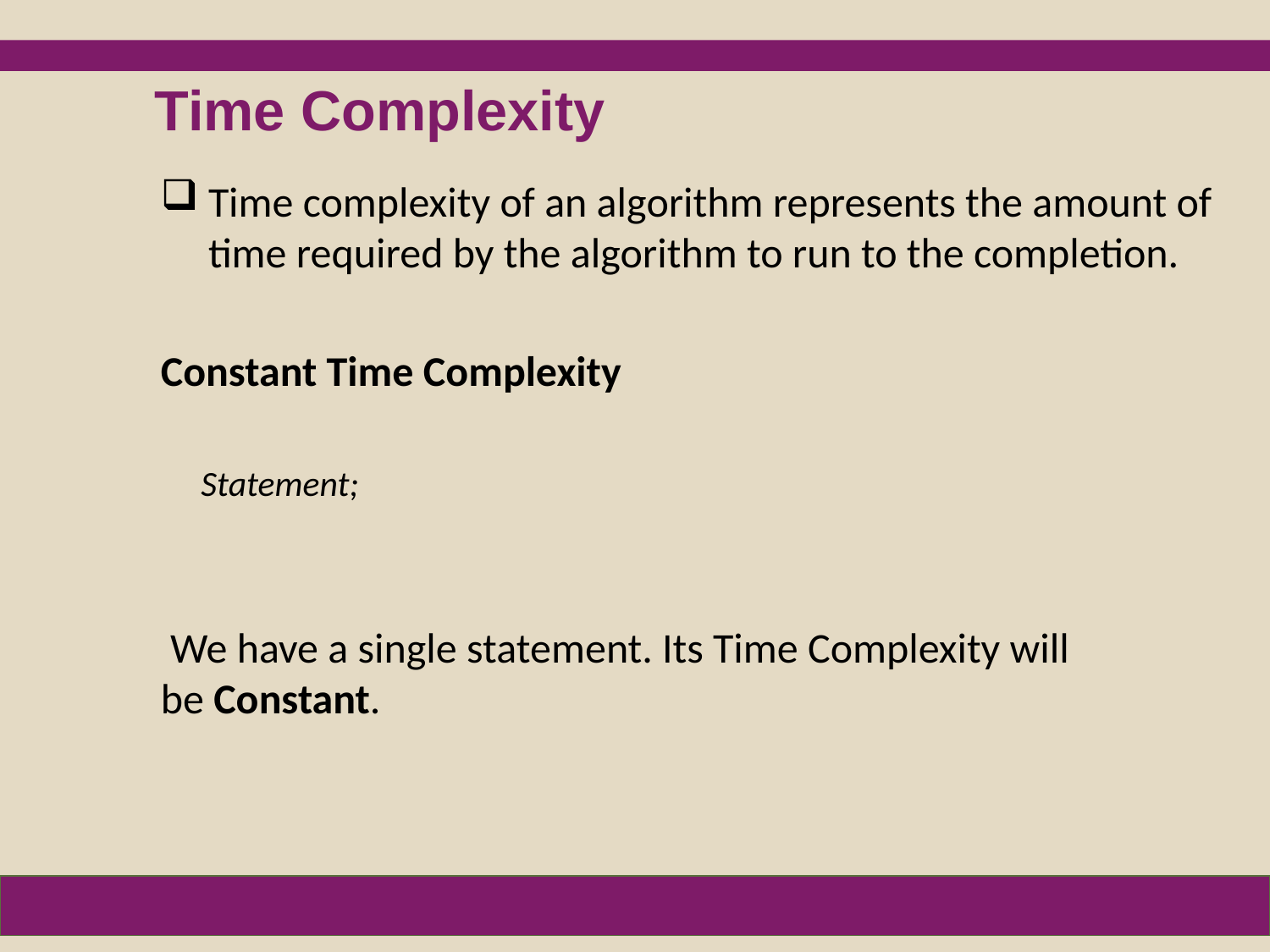

Time Complexity
Time complexity of an algorithm represents the amount of time required by the algorithm to run to the completion.

Constant Time Complexity

     Statement;

 We have a single statement. Its Time Complexity will be Constant.